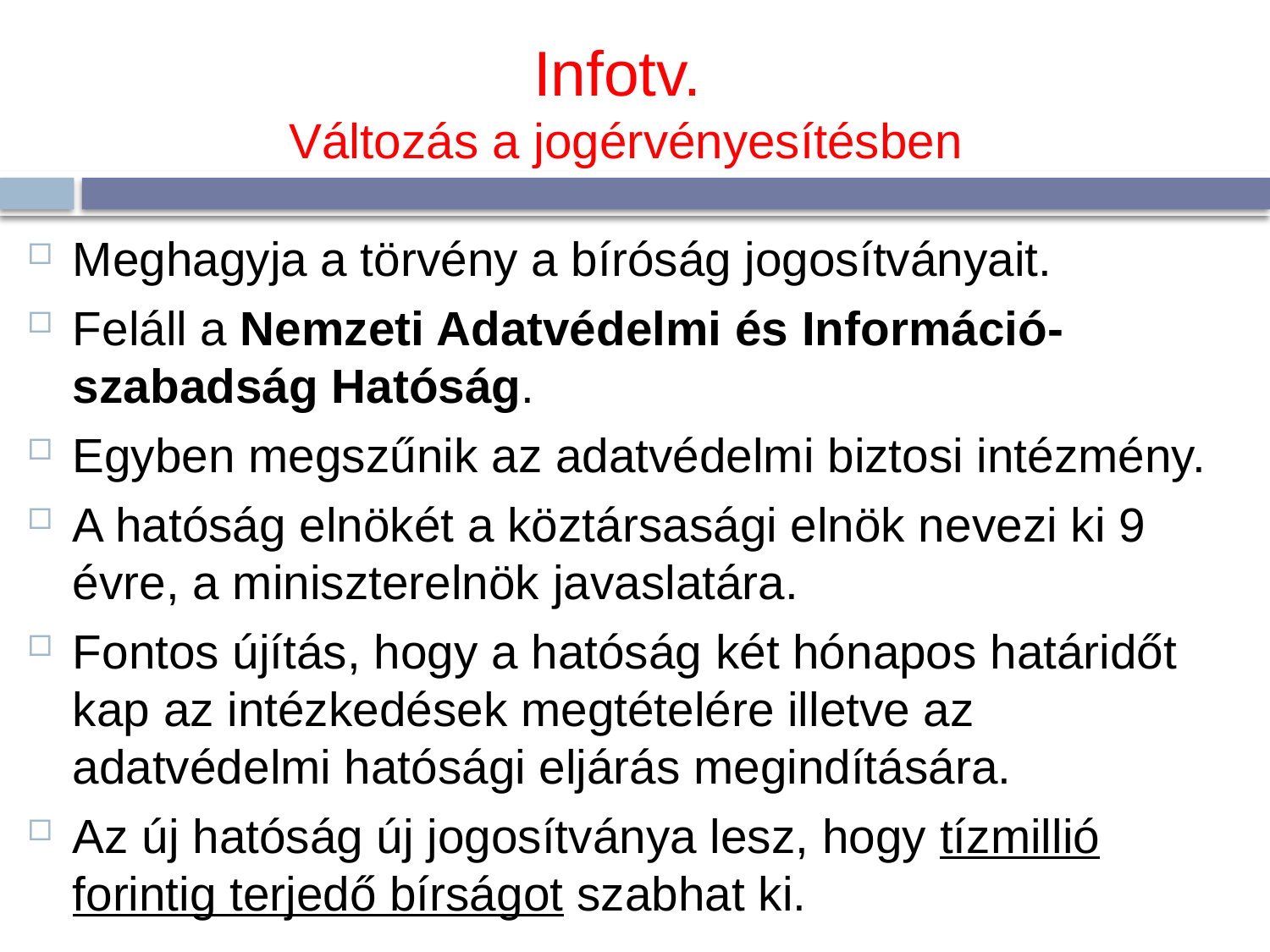

# Infotv. Változás a jogérvényesítésben
Meghagyja a törvény a bíróság jogosítványait.
Feláll a Nemzeti Adatvédelmi és Információ-szabadság Hatóság.
Egyben megszűnik az adatvédelmi biztosi intézmény.
A hatóság elnökét a köztársasági elnök nevezi ki 9 évre, a miniszterelnök javaslatára.
Fontos újítás, hogy a hatóság két hónapos határidőt kap az intézkedések megtételére illetve az adatvédelmi hatósági eljárás megindítására.
Az új hatóság új jogosítványa lesz, hogy tízmillió forintig terjedő bírságot szabhat ki.